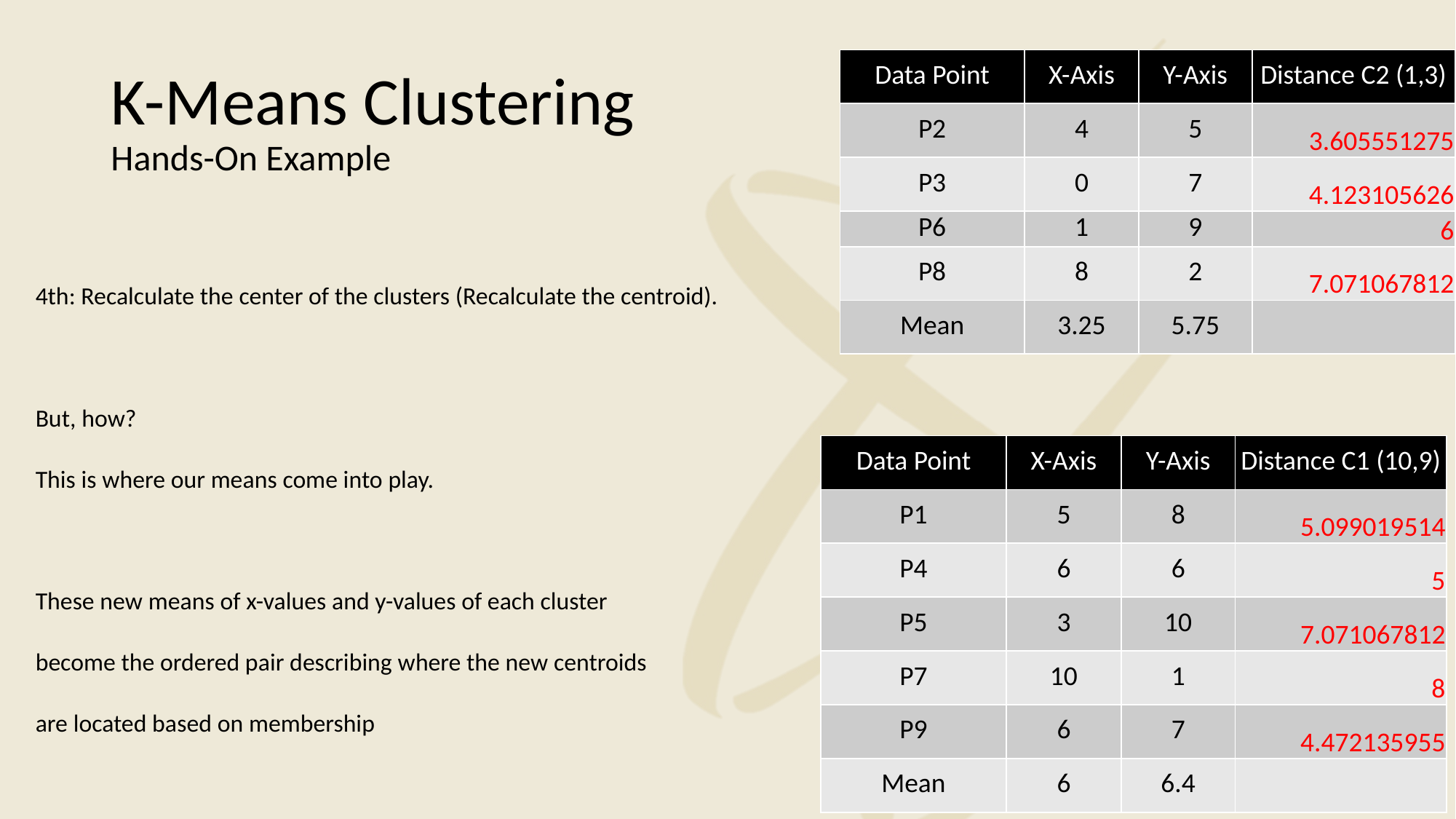

# K-Means Clustering Hands-On Example
| Data Point | X-Axis | Y-Axis | Distance C2 (1,3) |
| --- | --- | --- | --- |
| P2 | 4 | 5 | 3.605551275 |
| P3 | 0 | 7 | 4.123105626 |
| P6 | 1 | 9 | 6 |
| P8 | 8 | 2 | 7.071067812 |
| Mean | 3.25 | 5.75 |  |

4th: Recalculate the center of the clusters (Recalculate the centroid).

But, how?
This is where our means come into play.

These new means of x-values and y-values of each cluster
become the ordered pair describing where the new centroids
are located based on membership

| Data Point | X-Axis | Y-Axis | Distance C1 (10,9) |
| --- | --- | --- | --- |
| P1 | 5 | 8 | 5.099019514 |
| P4 | 6 | 6 | 5 |
| P5 | 3 | 10 | 7.071067812 |
| P7 | 10 | 1 | 8 |
| P9 | 6 | 7 | 4.472135955 |
| Mean | 6 | 6.4 |  |